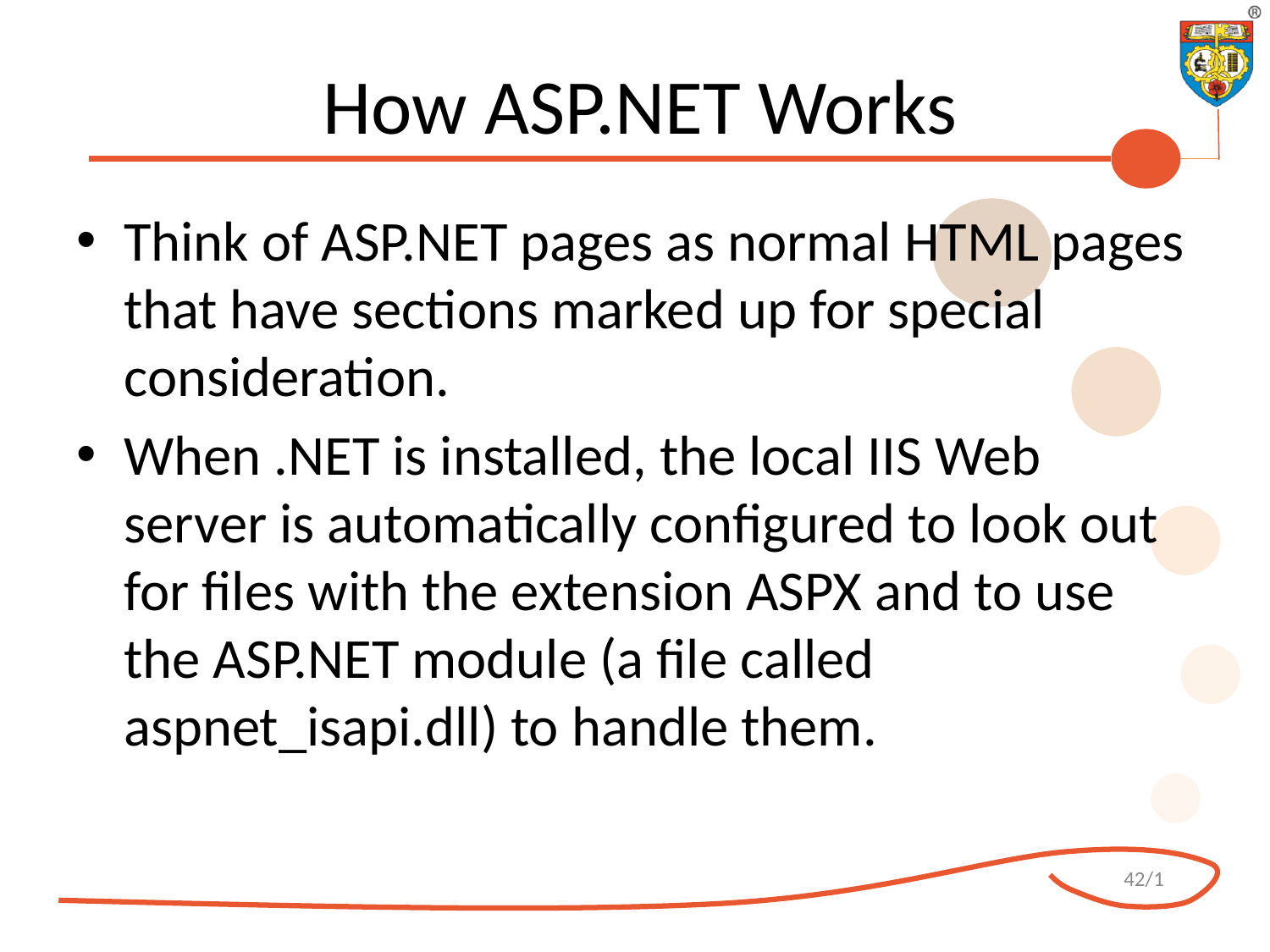

# How ASP.NET Works
Think of ASP.NET pages as normal HTML pages that have sections marked up for special consideration.
When .NET is installed, the local IIS Web server is automatically configured to look out for files with the extension ASPX and to use the ASP.NET module (a file called aspnet_isapi.dll) to handle them.